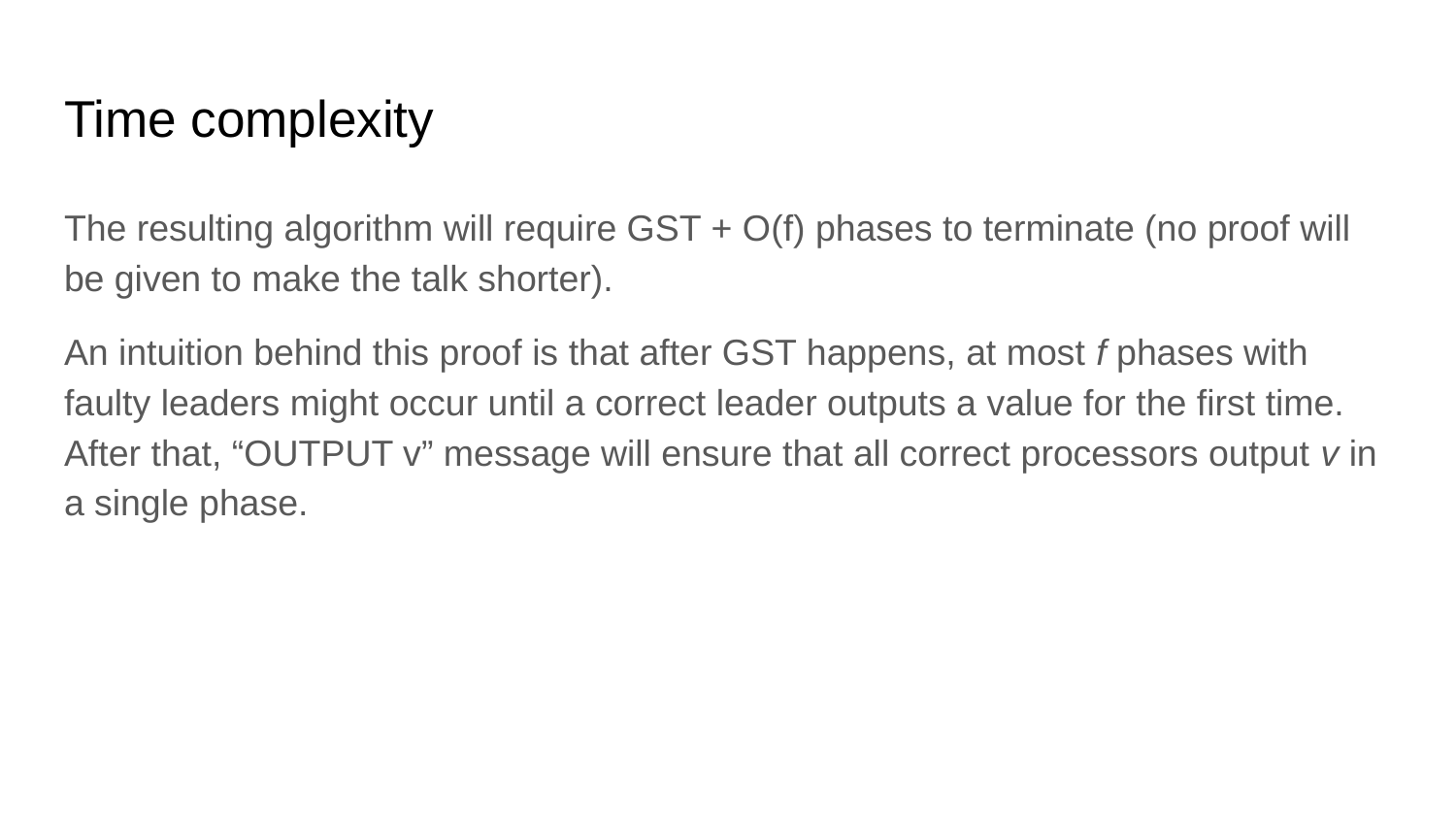

# Time complexity
The resulting algorithm will require GST + O(f) phases to terminate (no proof will be given to make the talk shorter).
An intuition behind this proof is that after GST happens, at most f phases with faulty leaders might occur until a correct leader outputs a value for the first time.  After that, “OUTPUT v” message will ensure that all correct processors output v in a single phase.